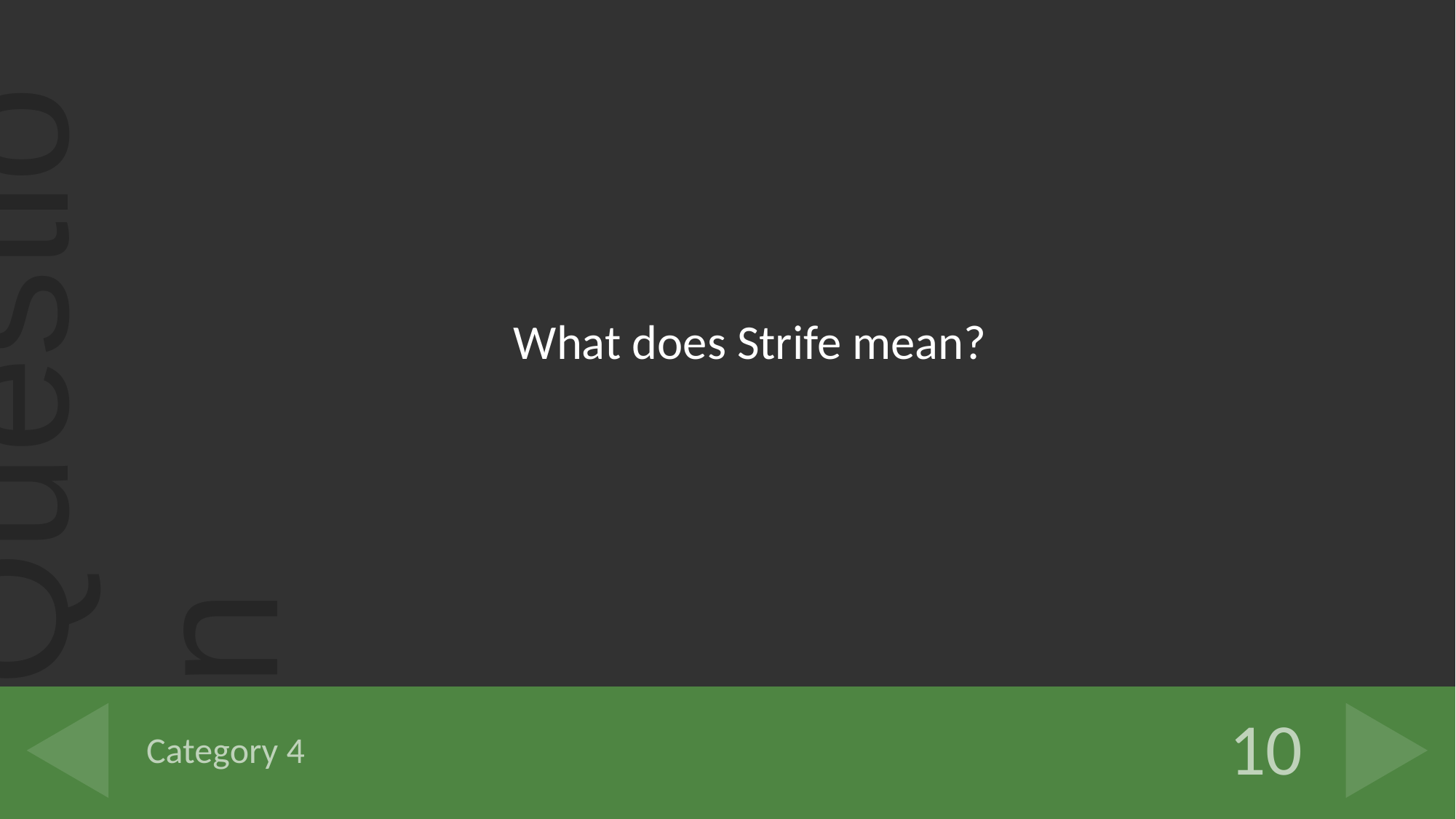

What does Strife mean?
# Category 4
10